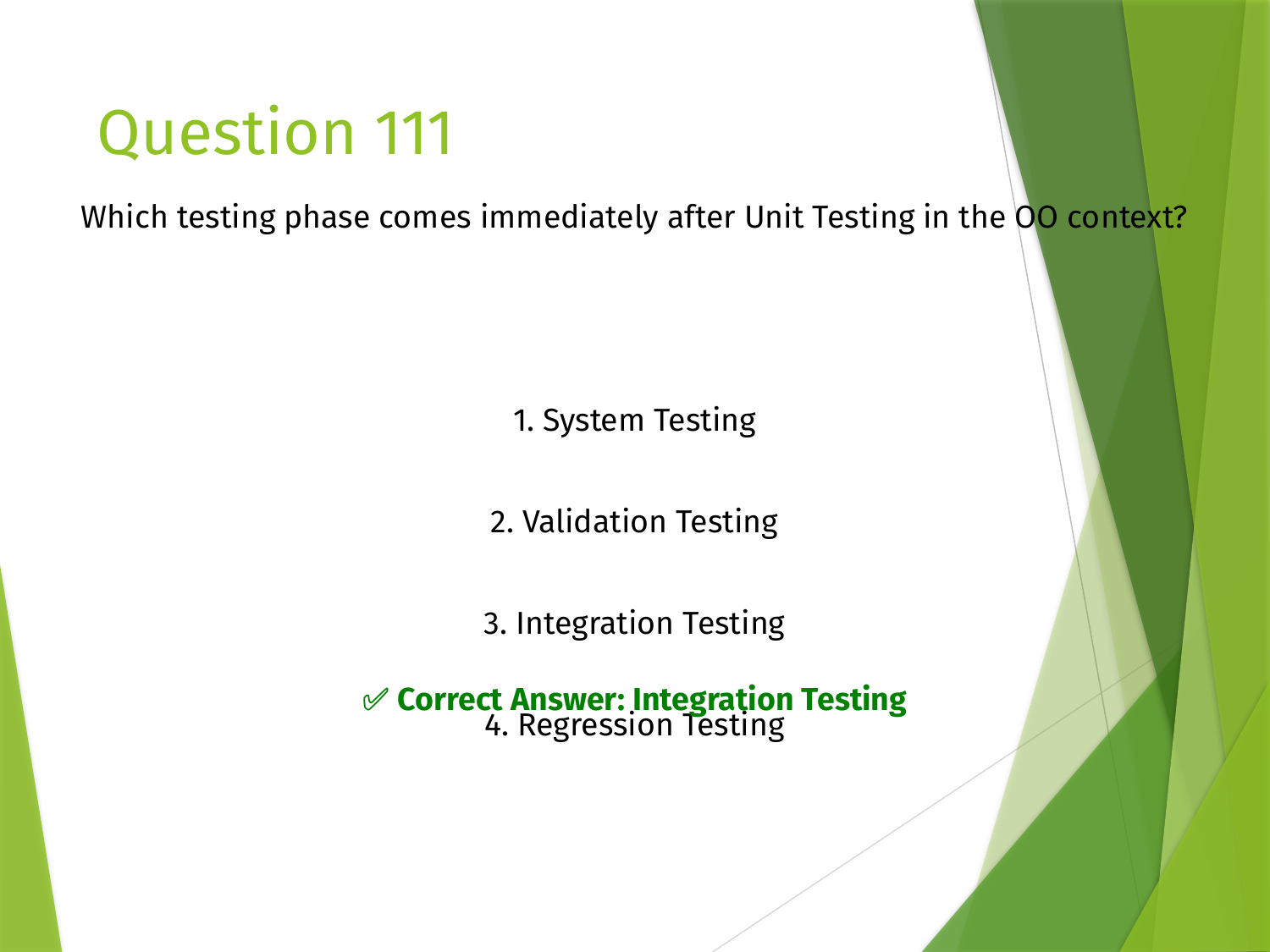

# Question 111
Which testing phase comes immediately after Unit Testing in the OO context?

1. System Testing

2. Validation Testing

3. Integration Testing

✅ Correct Answer: Integration Testing

4. Regression Testing